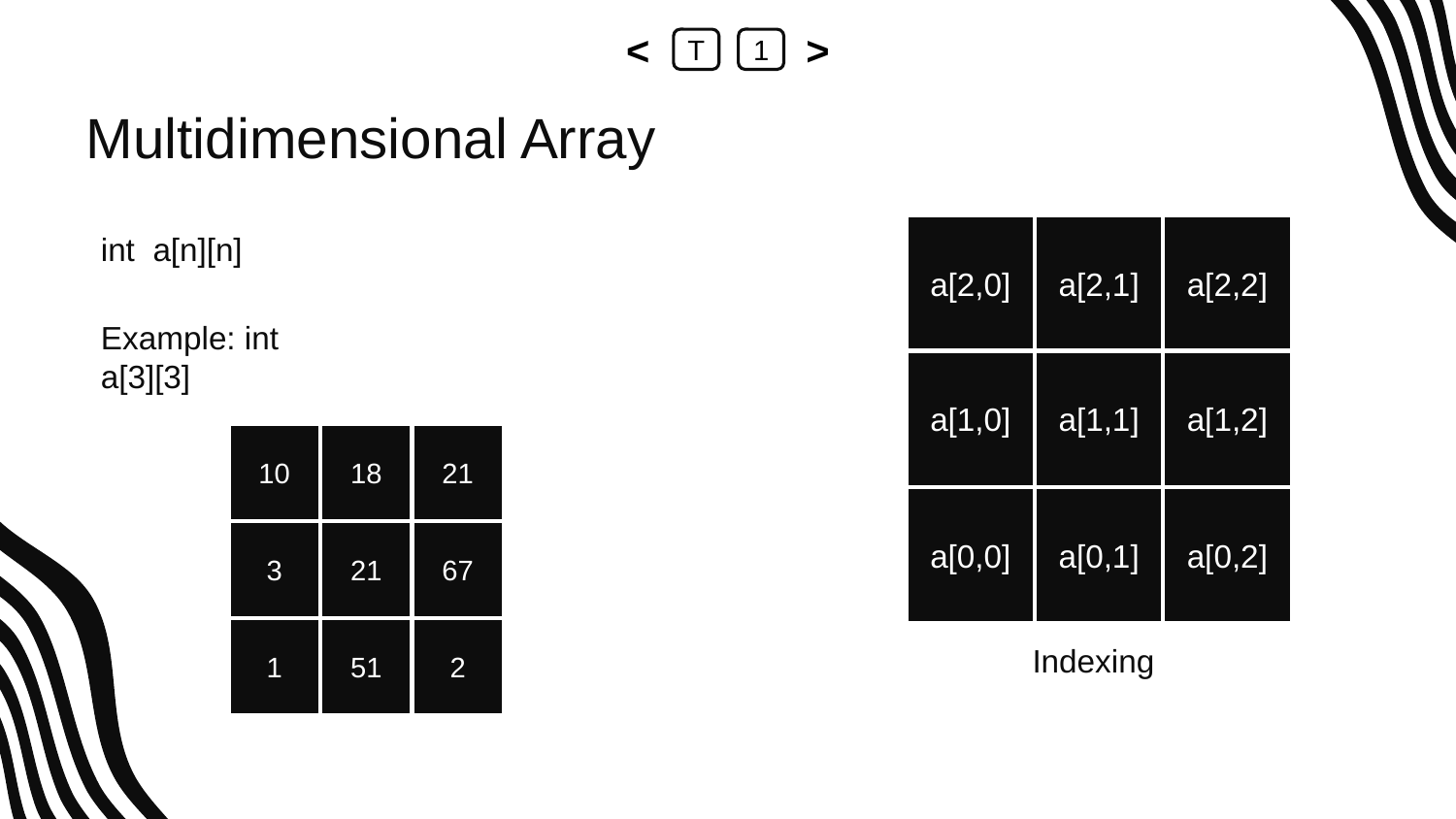

<
T
1
>
# Multidimensional Array
int  a[n][n]
a[2,0]
a[1,0]
a[0,0]
a[2,1]
a[1,1]
a[0,1]
a[2,2]
a[1,2]
a[0,2]
Example: int a[3][3]
10
3
1
18
21
51
21
67
2
Indexing